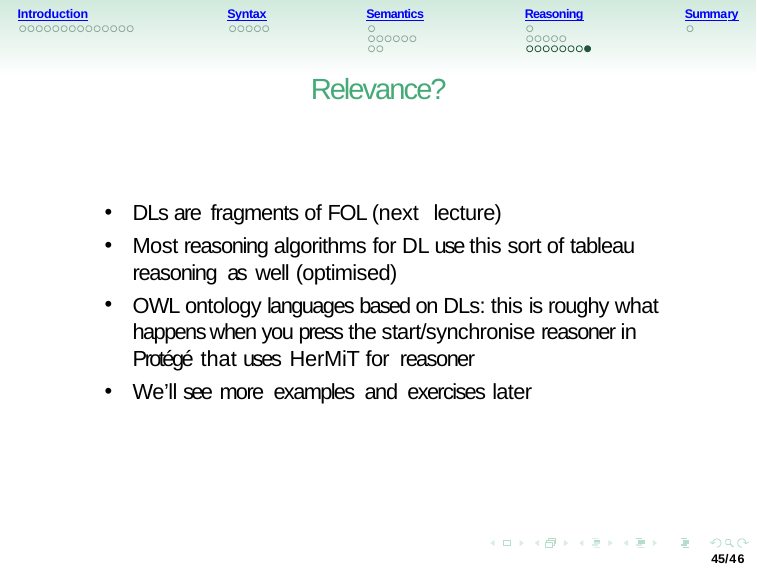

Introduction
Syntax
Semantics
Reasoning
Summary

Relevance?
DLs are  fragments of FOL (next  lecture)
Most reasoning algorithms for DL use this sort of tableau  reasoning  as  well (optimised)
OWL ontology languages based on DLs: this is roughy what  happens when you press the start/synchronise reasoner in  Protégé  that uses  HerMiT for reasoner
We’ll see  more  examples  and  exercises later

45/46